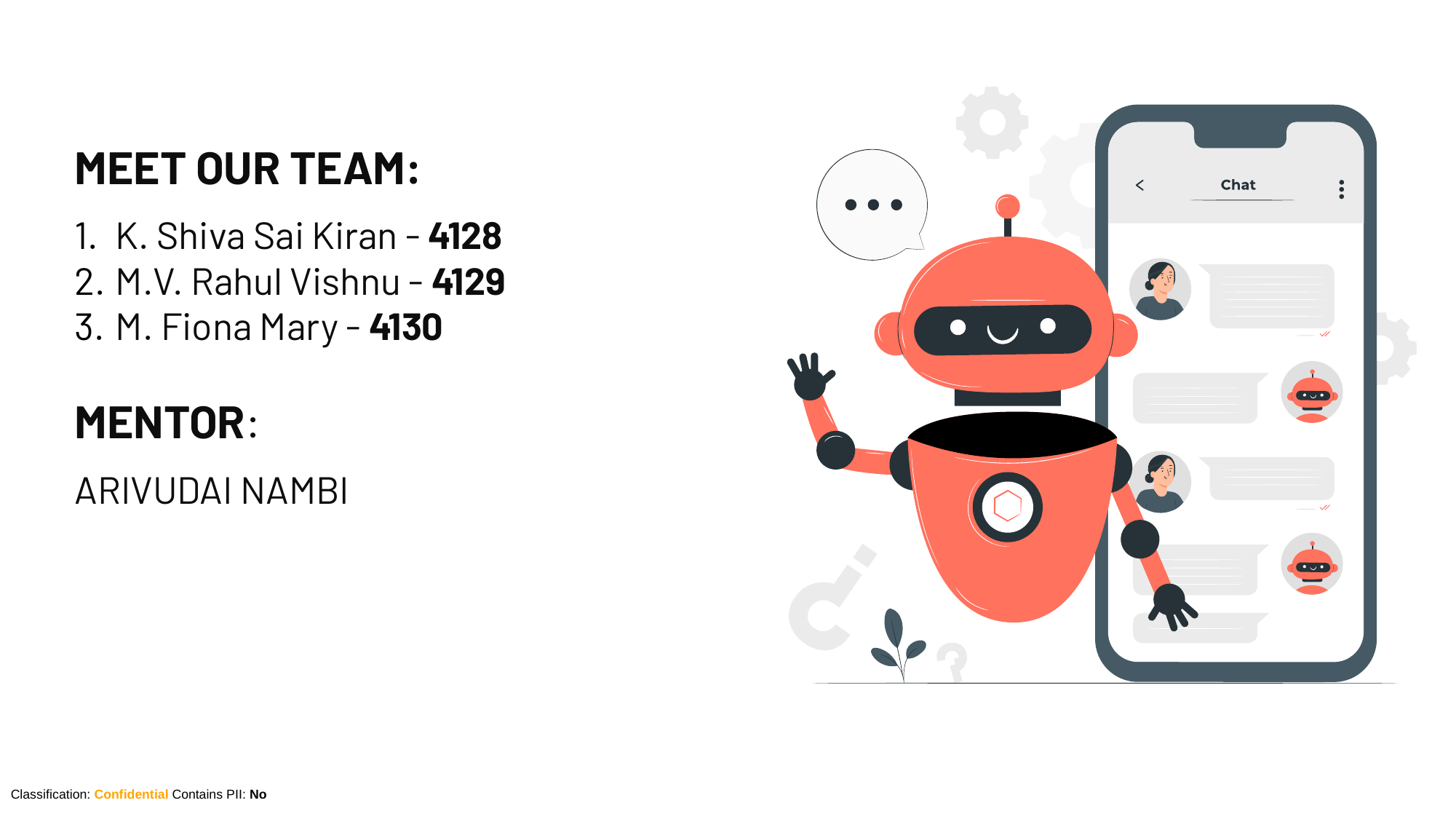

MEET OUR TEAM:

K. Shiva Sai Kiran - 4128
M.V. Rahul Vishnu - 4129
M. Fiona Mary - 4130

MENTOR:

ARIVUDAI NAMBI